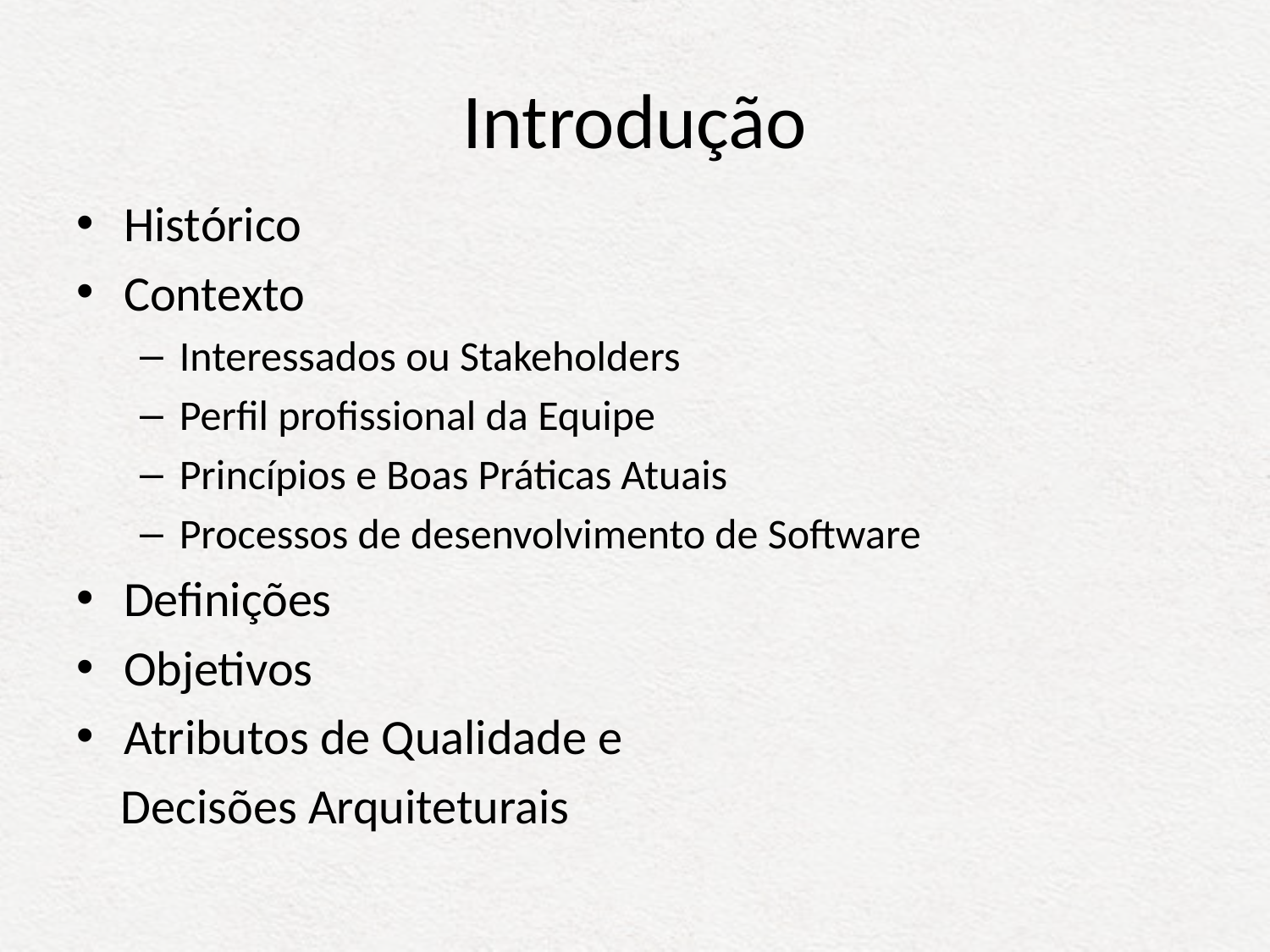

# Introdução
Histórico
Contexto
Interessados ou Stakeholders
Perfil profissional da Equipe
Princípios e Boas Práticas Atuais
Processos de desenvolvimento de Software
Definições
Objetivos
Atributos de Qualidade e
    Decisões Arquiteturais